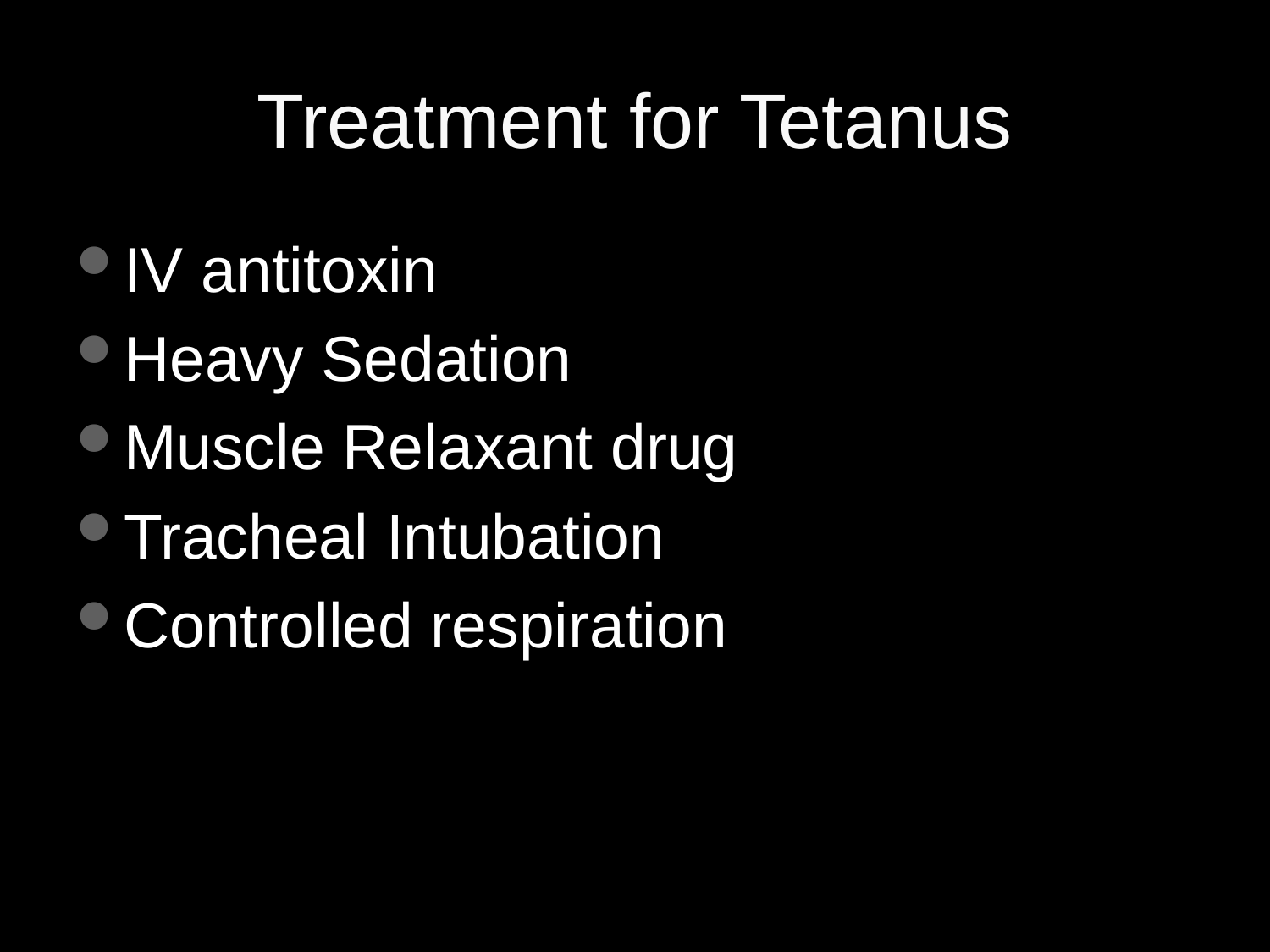

# Treatment for Tetanus
IV antitoxin
Heavy Sedation
Muscle Relaxant drug
Tracheal Intubation
Controlled respiration